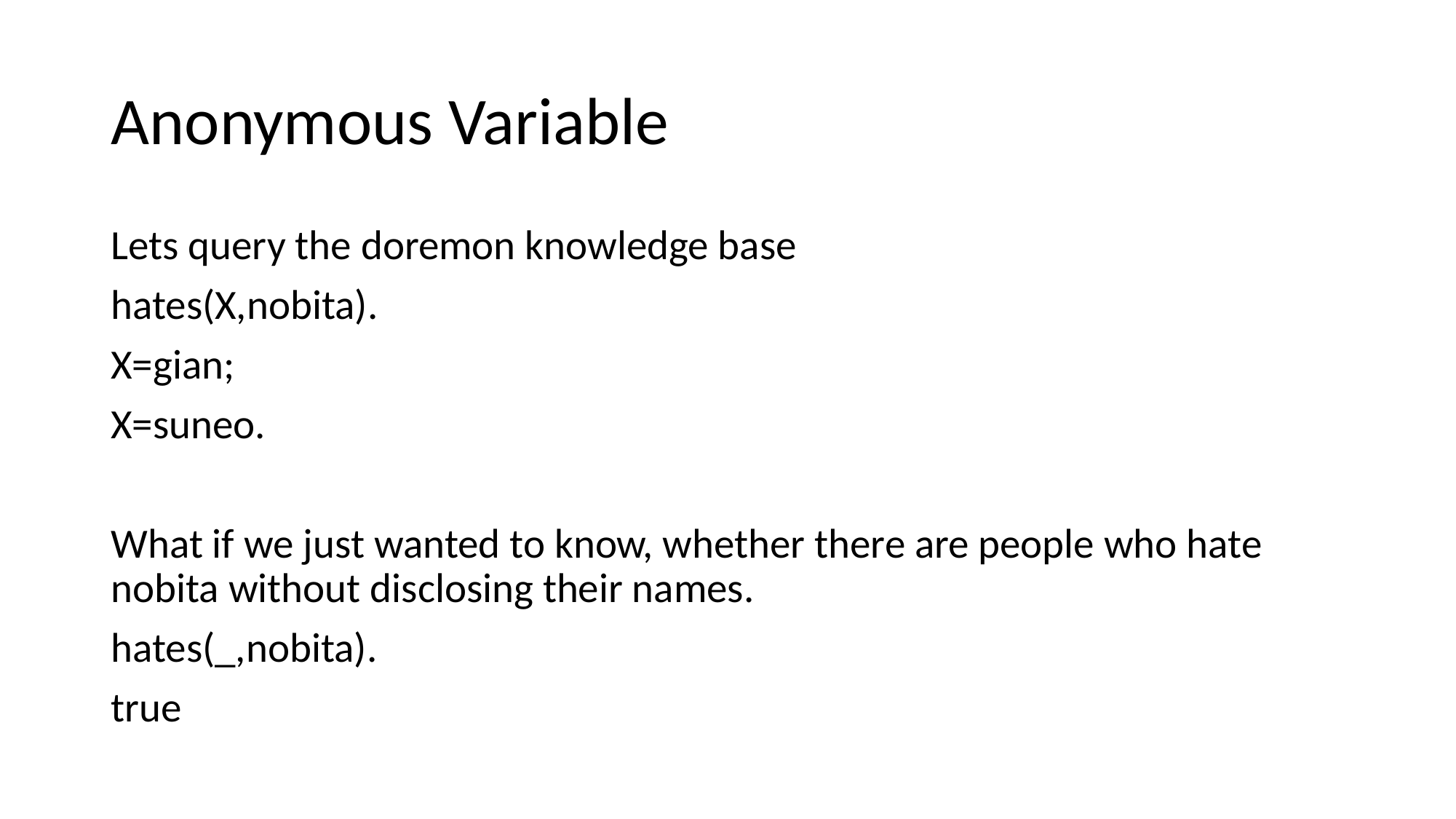

# Anonymous Variable
Lets query the doremon knowledge base
hates(X,nobita).
X=gian;
X=suneo.

What if we just wanted to know, whether there are people who hate nobita without disclosing their names.
hates(_,nobita).
true